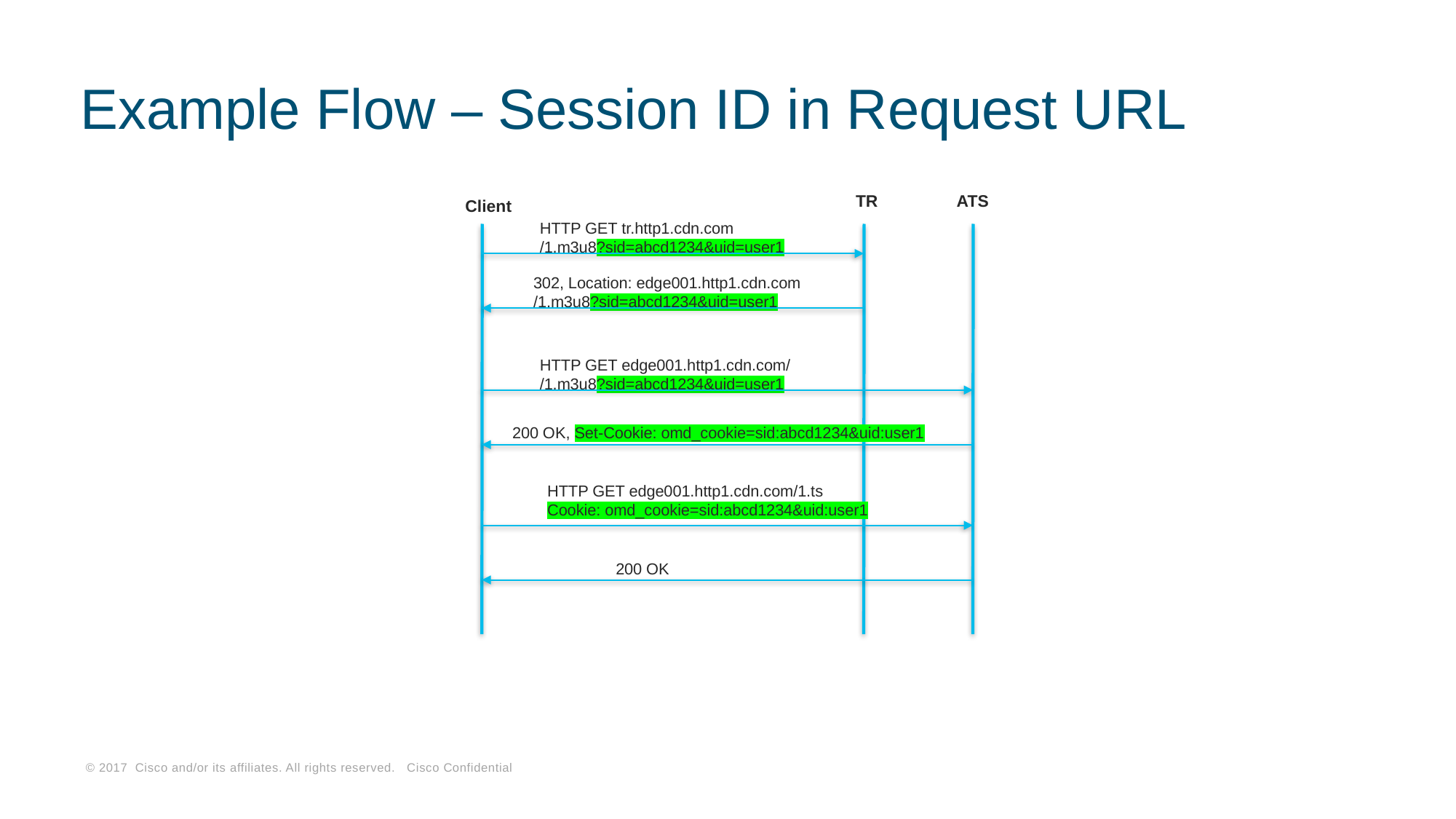

# Example Flow – Session ID in Request URL
TR
ATS
Client
HTTP GET tr.http1.cdn.com
/1.m3u8?sid=abcd1234&uid=user1

302, Location: edge001.http1.cdn.com
/1.m3u8?sid=abcd1234&uid=user1

HTTP GET edge001.http1.cdn.com/
/1.m3u8?sid=abcd1234&uid=user1

200 OK, Set-Cookie: omd_cookie=sid:abcd1234&uid:user1

HTTP GET edge001.http1.cdn.com/1.ts
Cookie: omd_cookie=sid:abcd1234&uid:user1

200 OK